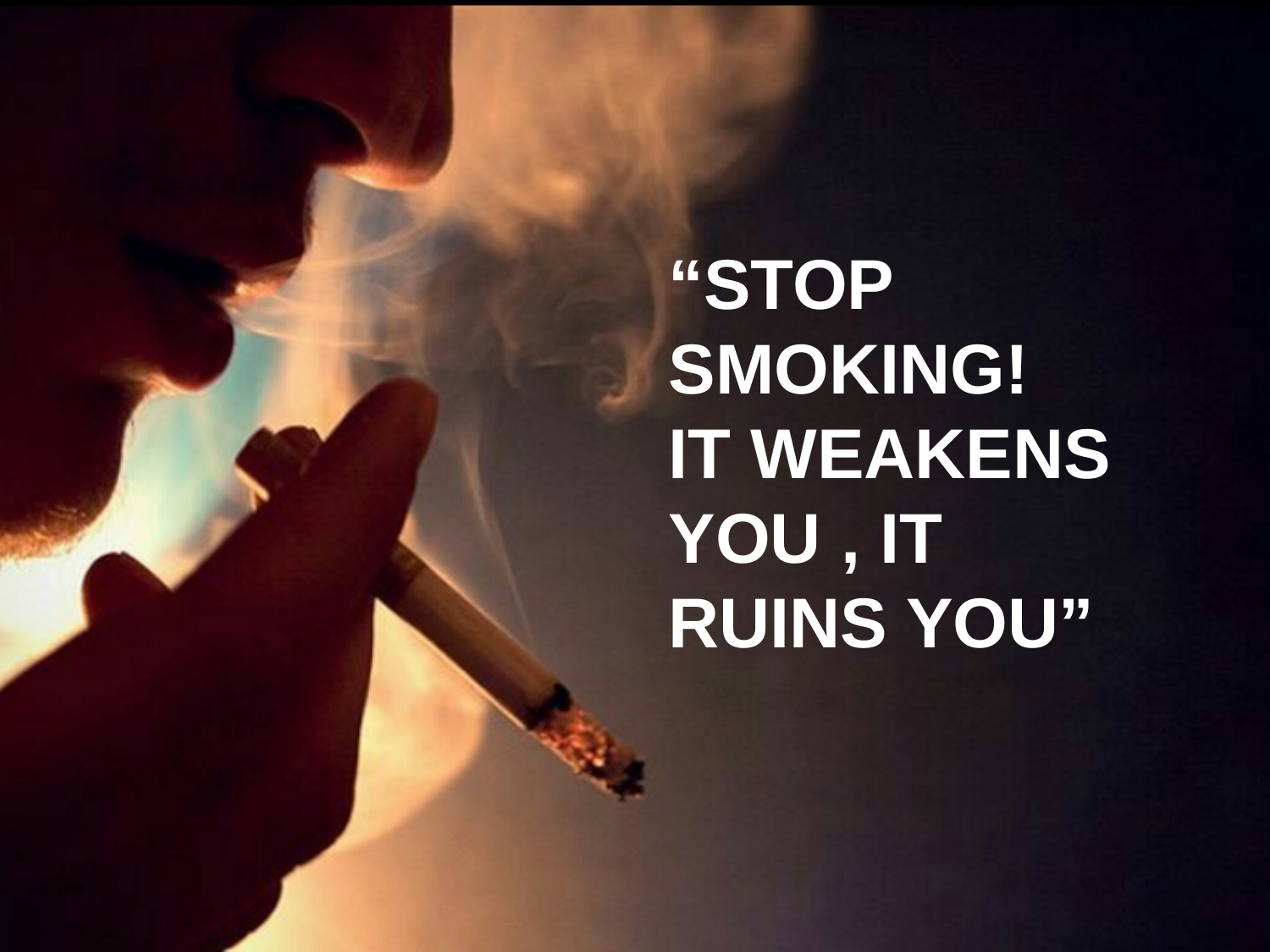

“STOP SMOKING!
IT WEAKENS YOU , IT RUINS YOU”